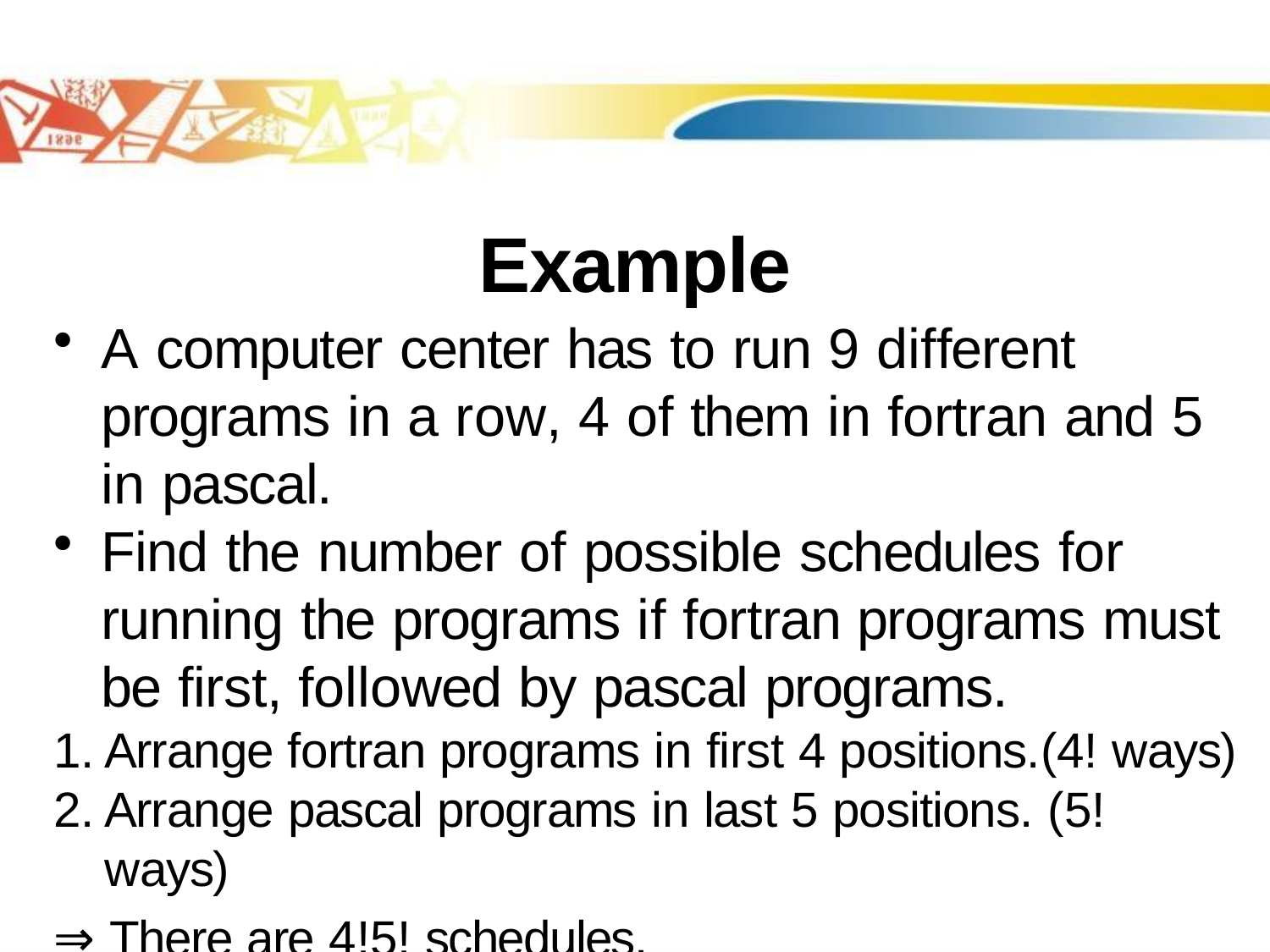

# Example
A computer center has to run 9 different programs in a row, 4 of them in fortran and 5 in pascal.
Find the number of possible schedules for running the programs if fortran programs must be first, followed by pascal programs.
Arrange fortran programs in first 4 positions.(4! ways)
Arrange pascal programs in last 5 positions. (5! ways)
⇒ There are 4!5! schedules.